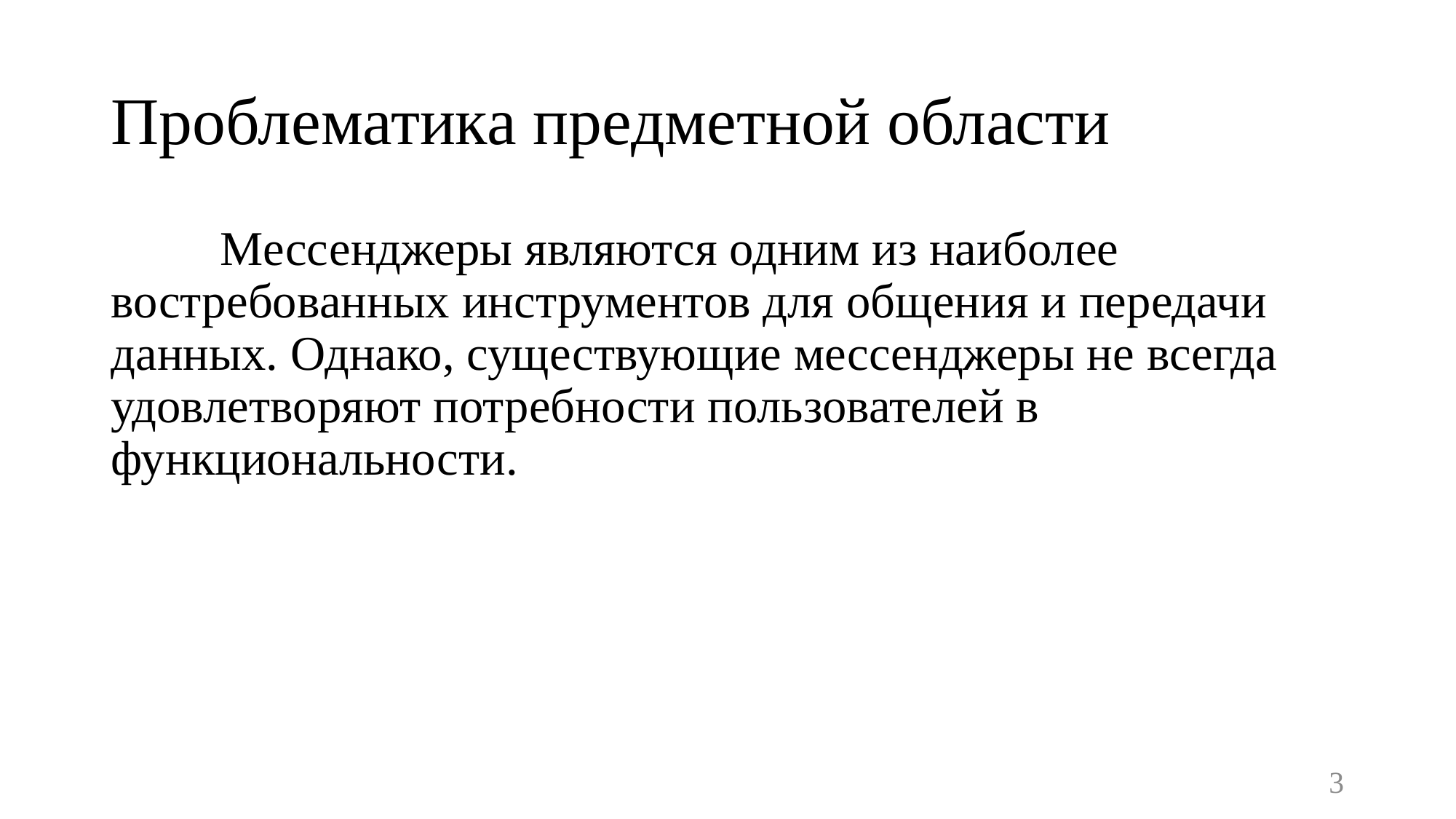

# Проблематика предметной области
	Мессенджеры являются одним из наиболее востребованных инструментов для общения и передачи данных. Однако, существующие мессенджеры не всегда удовлетворяют потребности пользователей в функциональности.
3